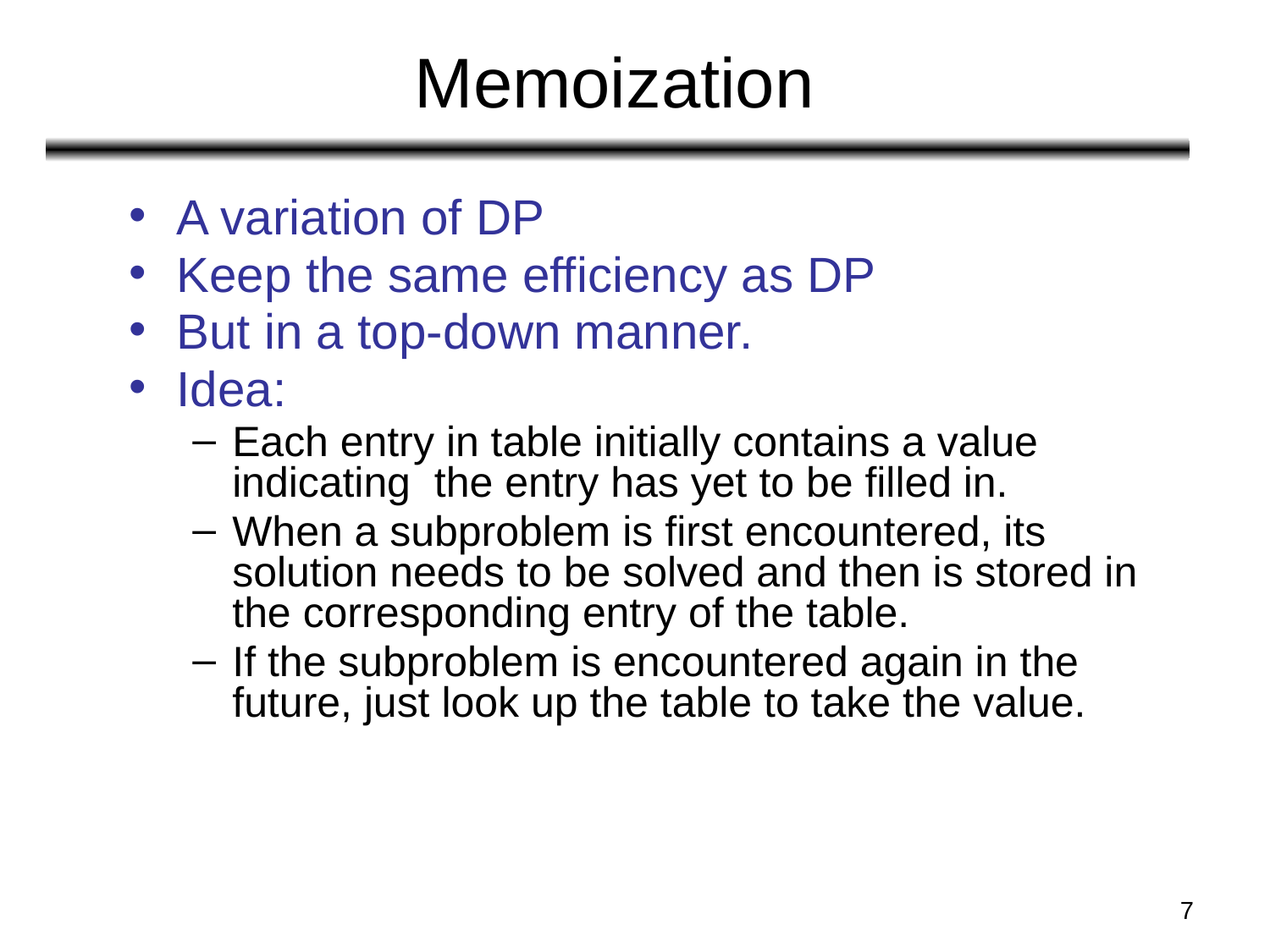

# Memoization
A variation of DP
Keep the same efficiency as DP
But in a top-down manner.
Idea:
Each entry in table initially contains a value indicating  the entry has yet to be filled in.
When a subproblem is first encountered, its solution needs to be solved and then is stored in the corresponding entry of the table.
If the subproblem is encountered again in the future, just look up the table to take the value.
7